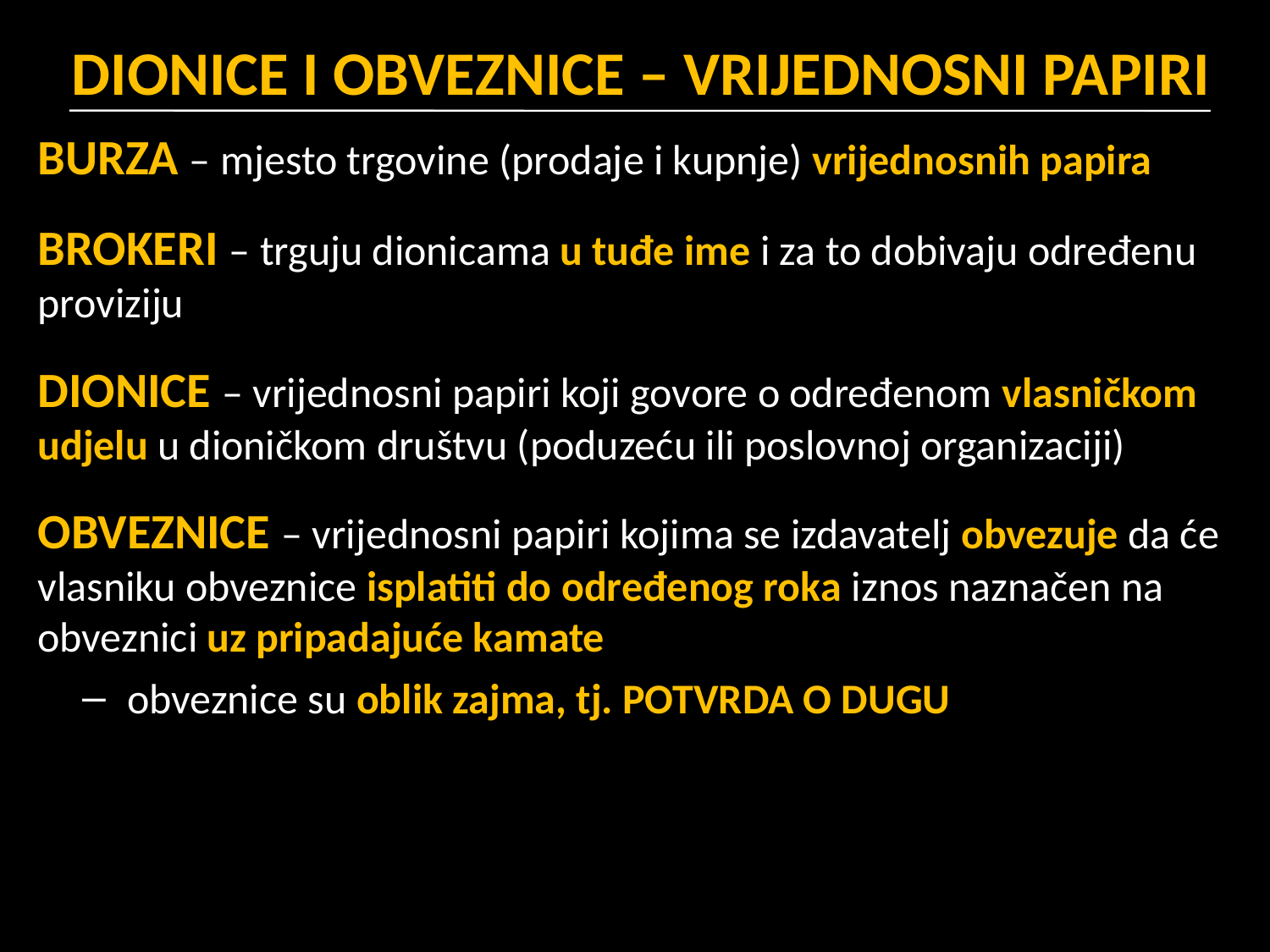

# DIONICE I OBVEZNICE – VRIJEDNOSNI PAPIRI
BURZA – mjesto trgovine (prodaje i kupnje) vrijednosnih papira
BROKERI – trguju dionicama u tuđe ime i za to dobivaju određenu proviziju
DIONICE – vrijednosni papiri koji govore o određenom vlasničkom udjelu u dioničkom društvu (poduzeću ili poslovnoj organizaciji)
OBVEZNICE – vrijednosni papiri kojima se izdavatelj obvezuje da će vlasniku obveznice isplatiti do određenog roka iznos naznačen na obveznici uz pripadajuće kamate
obveznice su oblik zajma, tj. POTVRDA O DUGU